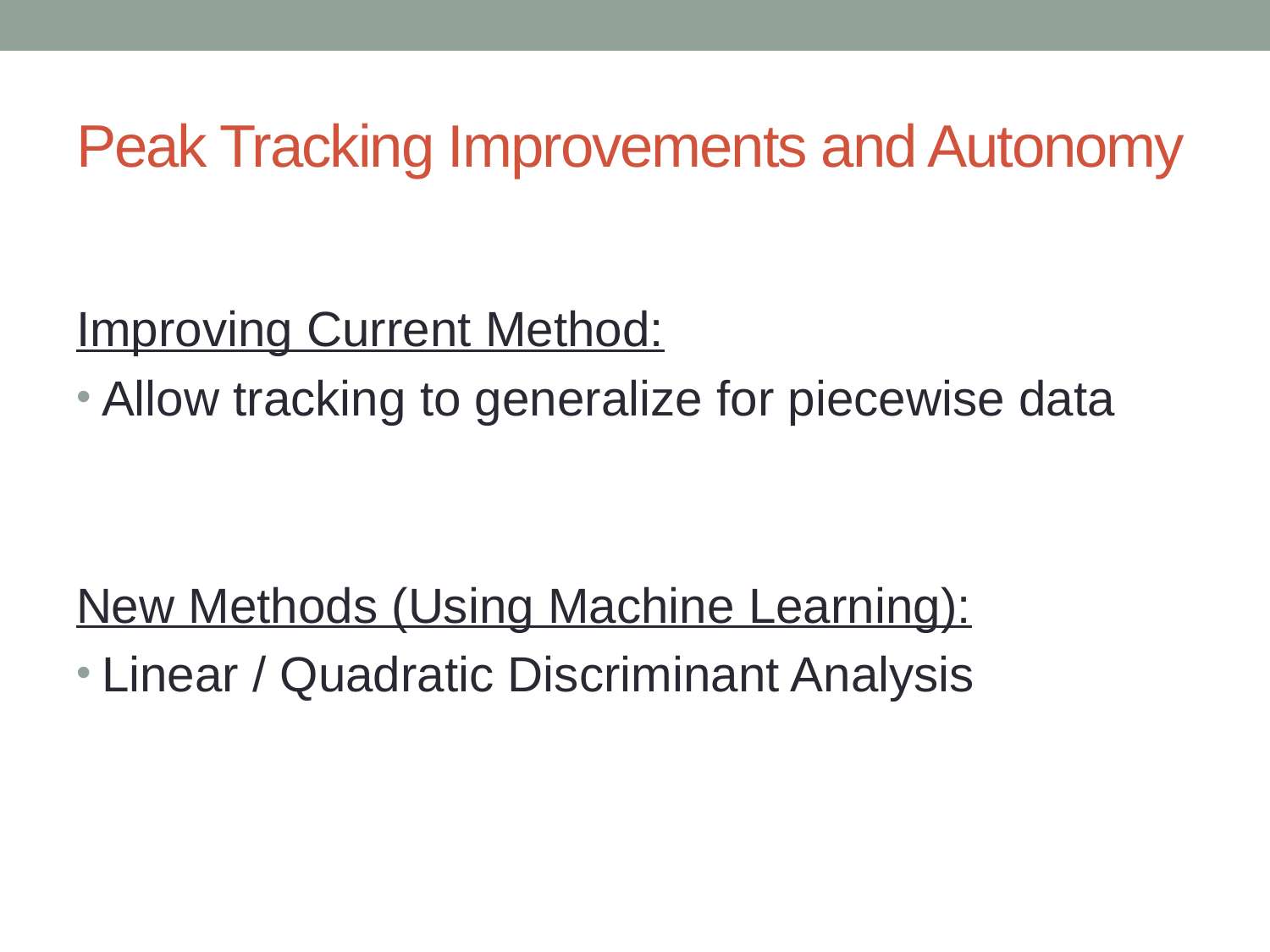

# Peak Tracking Improvements and Autonomy

Improving Current Method:
Allow tracking to generalize for piecewise data

New Methods (Using Machine Learning):
Linear / Quadratic Discriminant Analysis